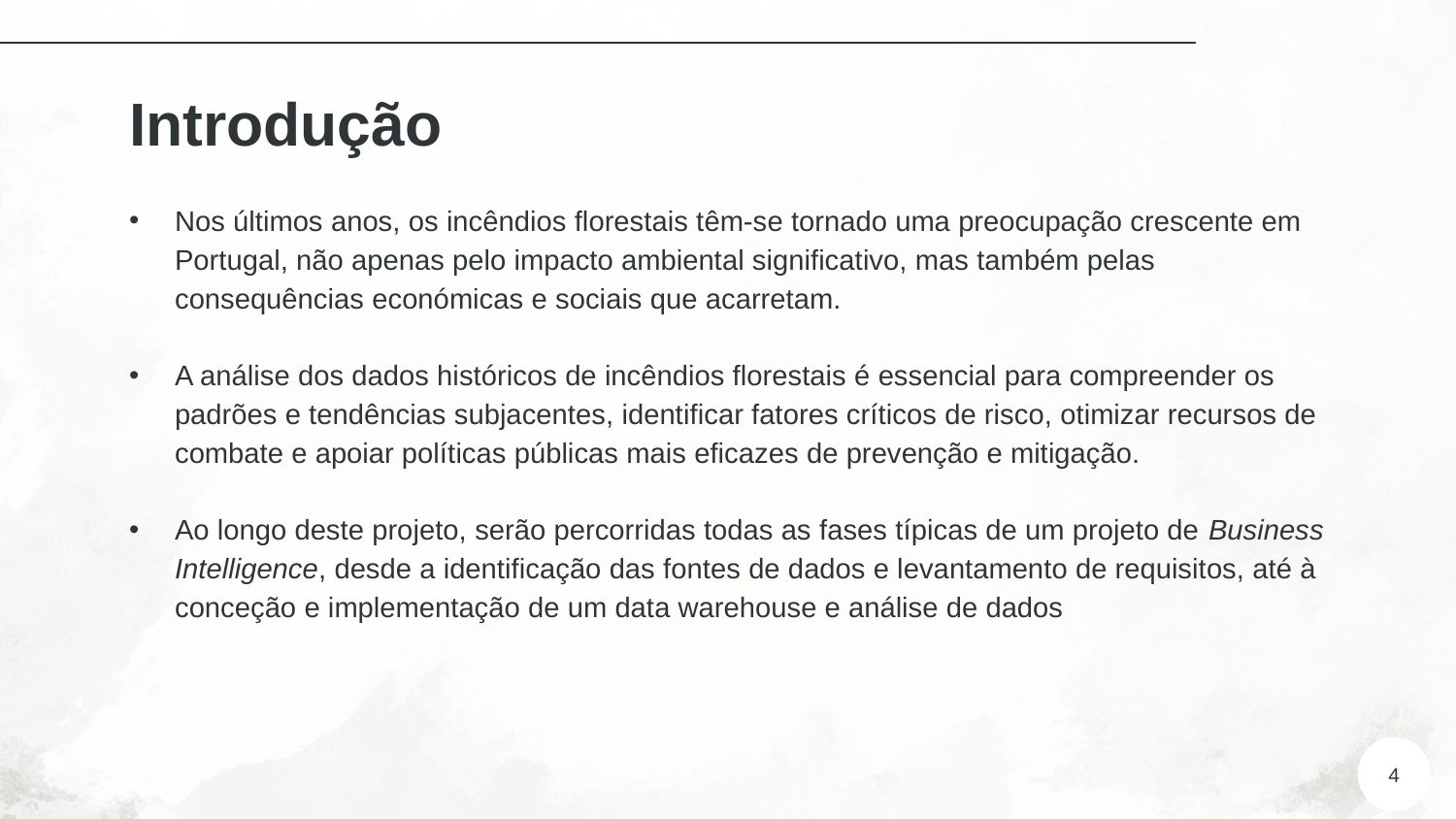

# Introdução
Nos últimos anos, os incêndios florestais têm-se tornado uma preocupação crescente em Portugal, não apenas pelo impacto ambiental significativo, mas também pelas consequências económicas e sociais que acarretam.

A análise dos dados históricos de incêndios florestais é essencial para compreender os padrões e tendências subjacentes, identificar fatores críticos de risco, otimizar recursos de combate e apoiar políticas públicas mais eficazes de prevenção e mitigação.

Ao longo deste projeto, serão percorridas todas as fases típicas de um projeto de Business Intelligence, desde a identificação das fontes de dados e levantamento de requisitos, até à conceção e implementação de um data warehouse e análise de dados
4